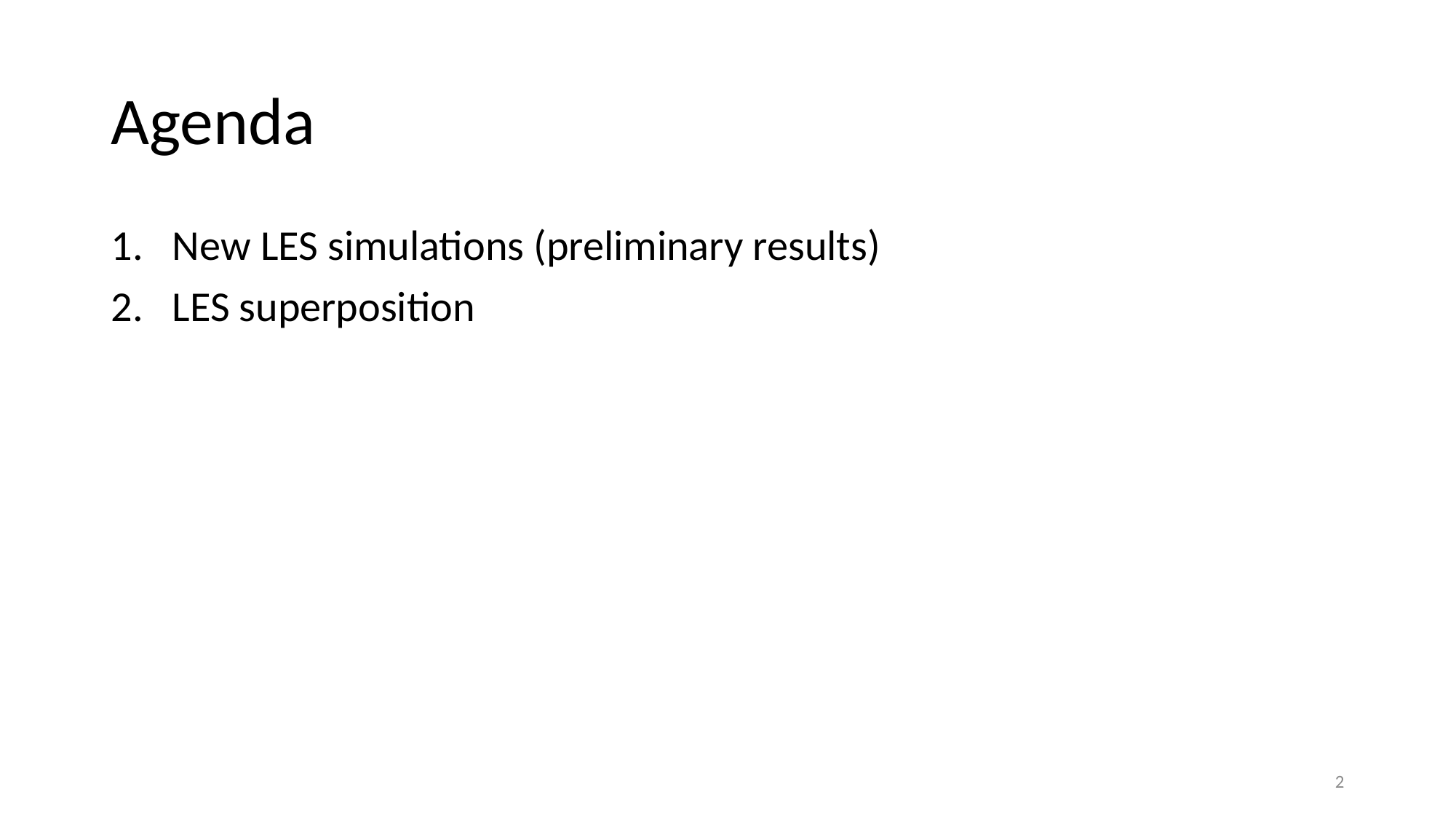

# Agenda
New LES simulations (preliminary results)
LES superposition

2